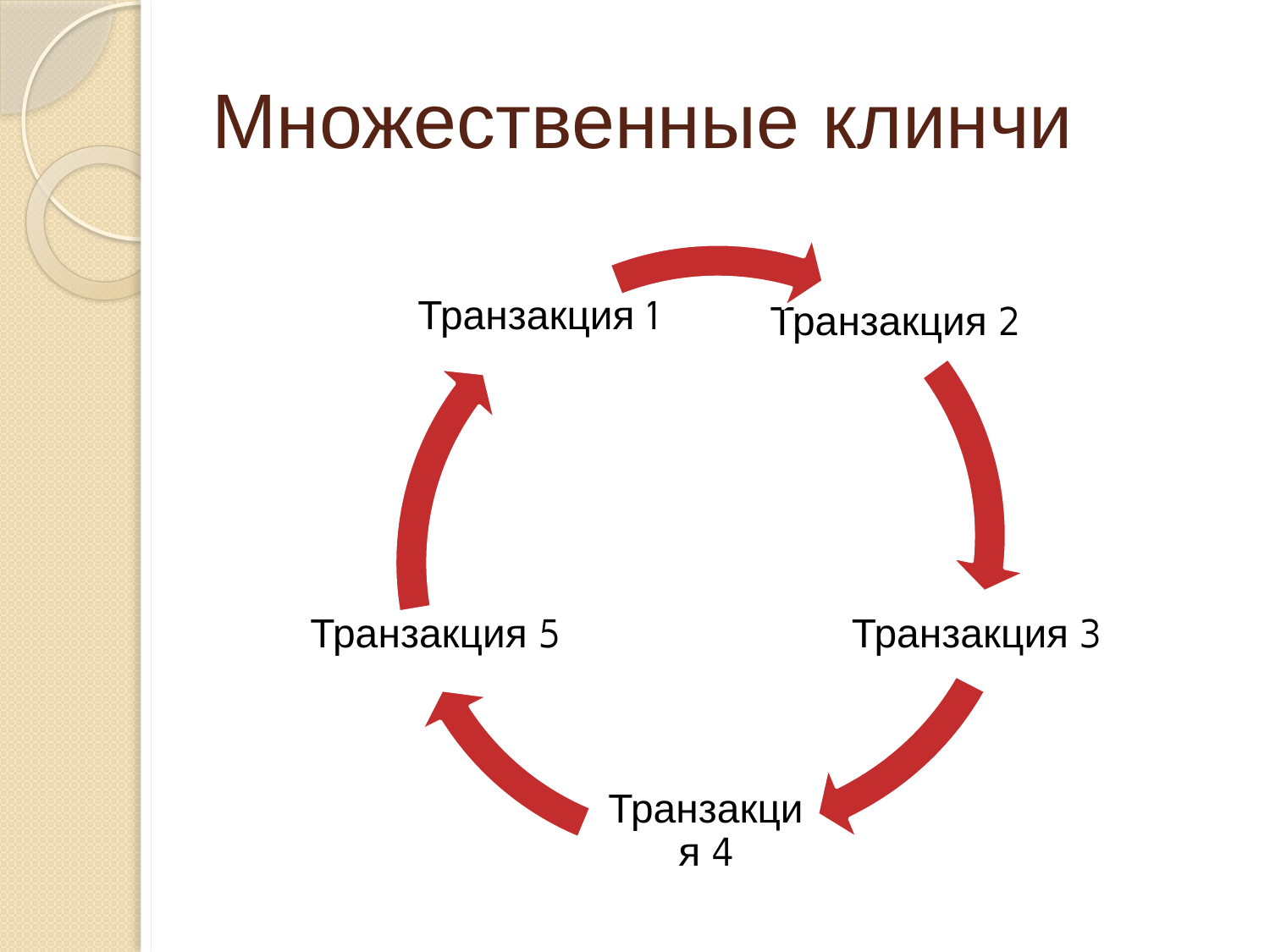

# Множественные клинчи
Транзакция 2
Транзакция 3
Транзакция 4
Транзакция 5
Транзакция 1